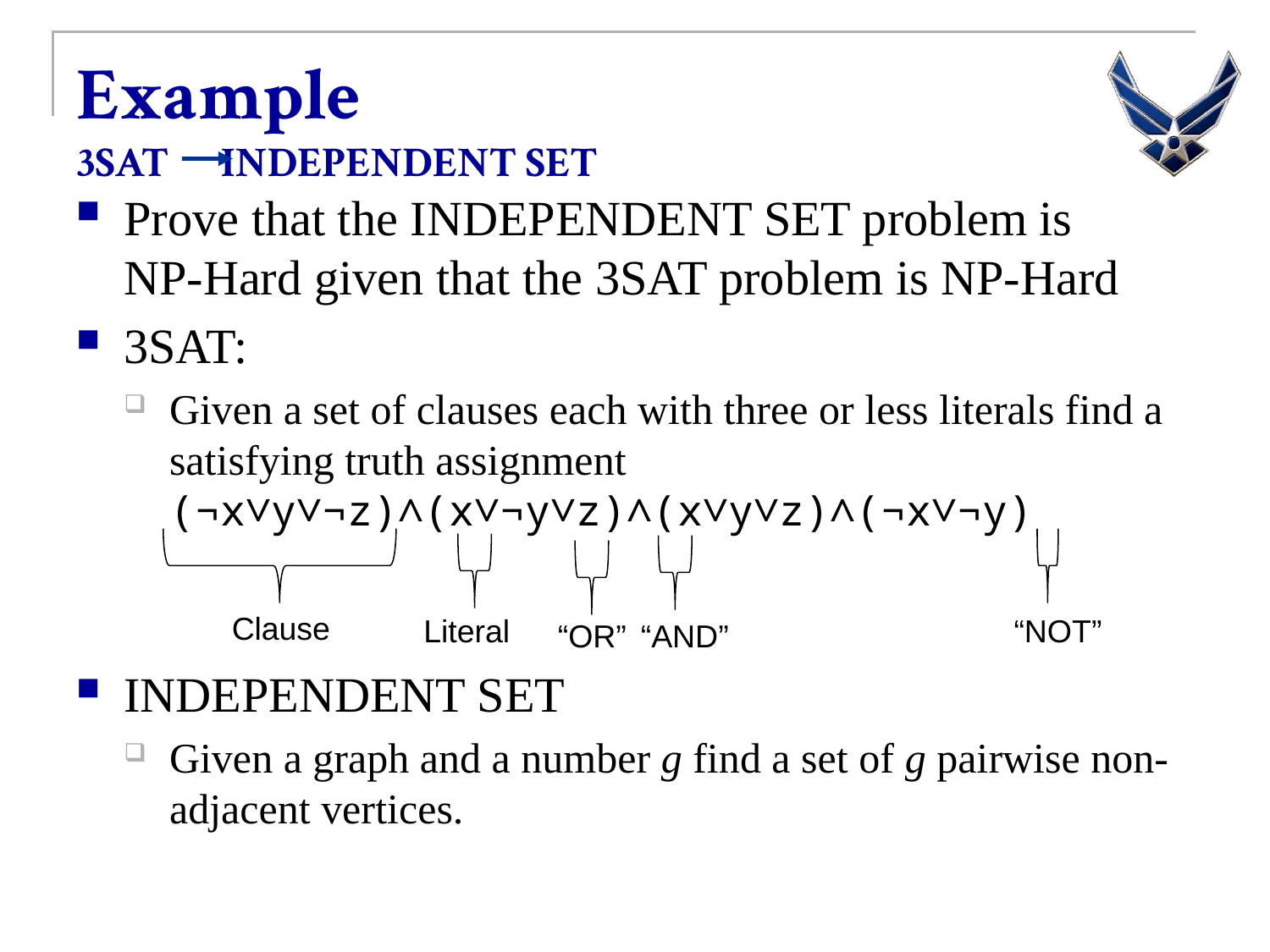

# Example 3SAT      INDEPENDENT SET
Prove that the INDEPENDENT SET problem is
NP-Hard given that the 3SAT problem is NP-Hard
3SAT:
Given a set of clauses each with three or less literals find a satisfying truth assignment
(¬x∨y∨¬z)∧(x∨¬y∨z)∧(x∨y∨z)∧(¬x∨¬y)

INDEPENDENT SET
Given a graph and a number g find a set of g pairwise non-adjacent vertices.

Clause
Literal
“NOT”
“OR”
“AND”